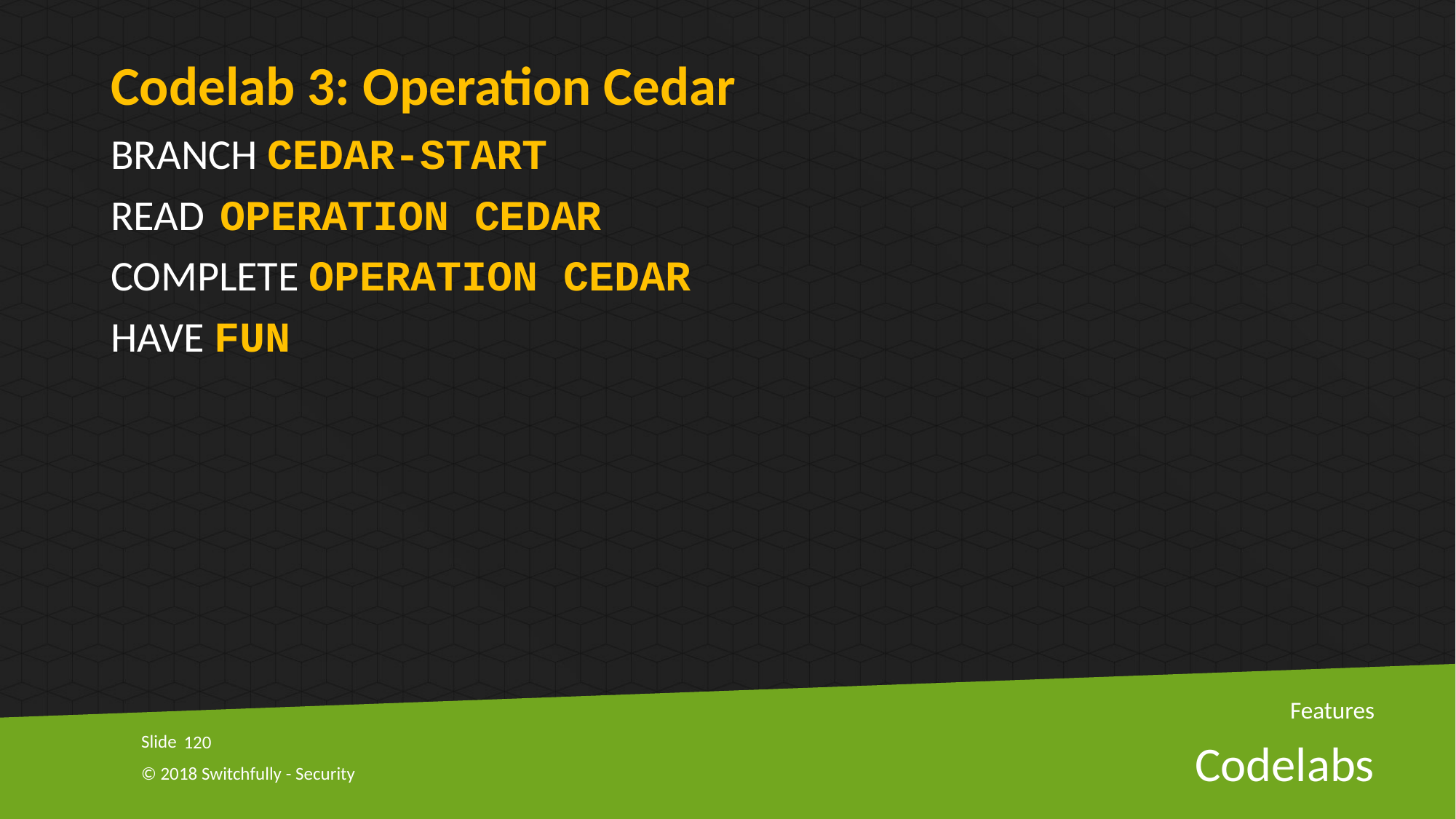

Codelab 3: Operation Cedar
BRANCH CEDAR-START
READ 	OPERATION CEDAR
COMPLETE OPERATION CEDAR
HAVE FUN

Features
120
# Codelabs
© 2018 Switchfully - Security